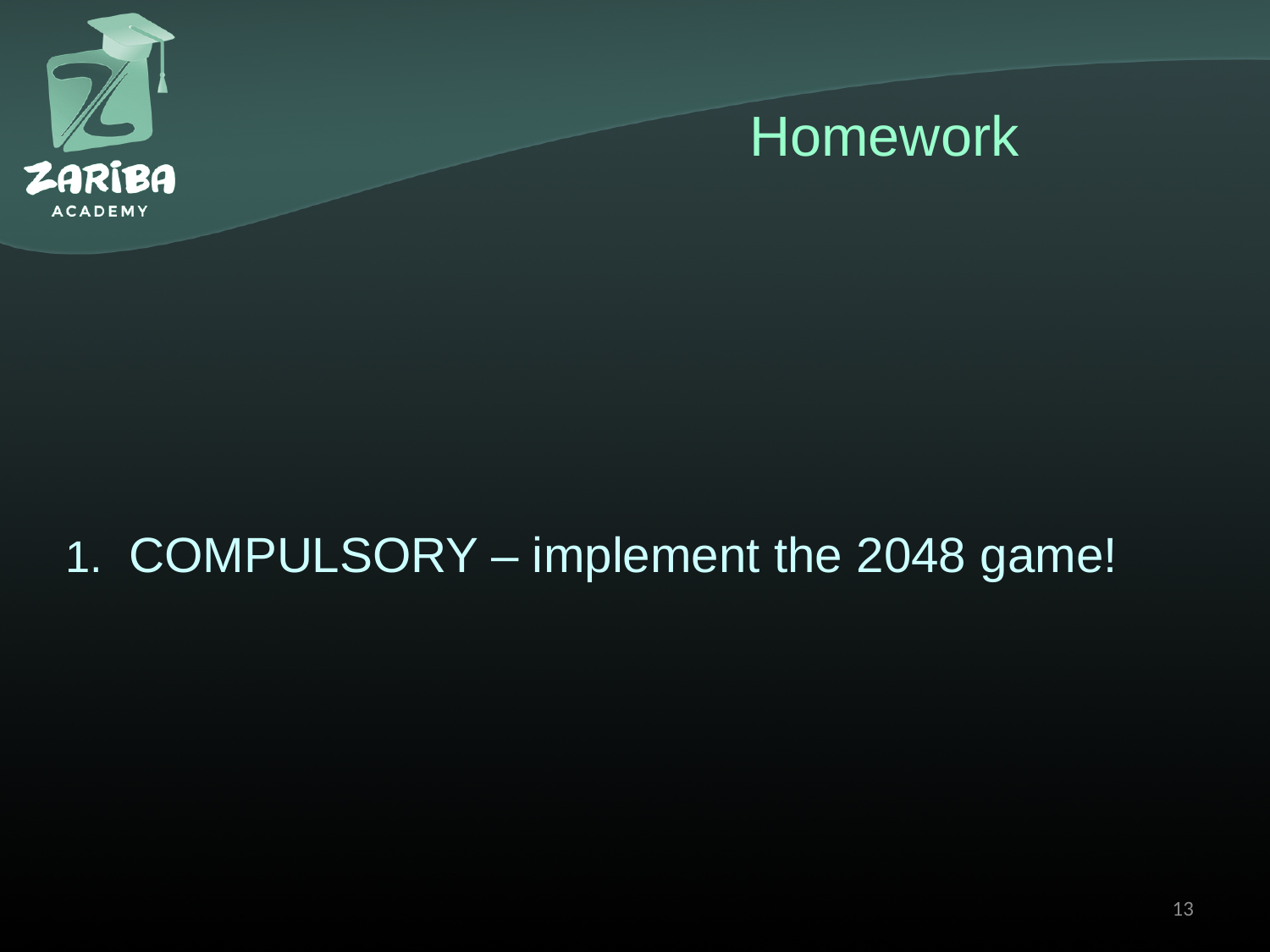

# Homework
COMPULSORY – implement the 2048 game!
13